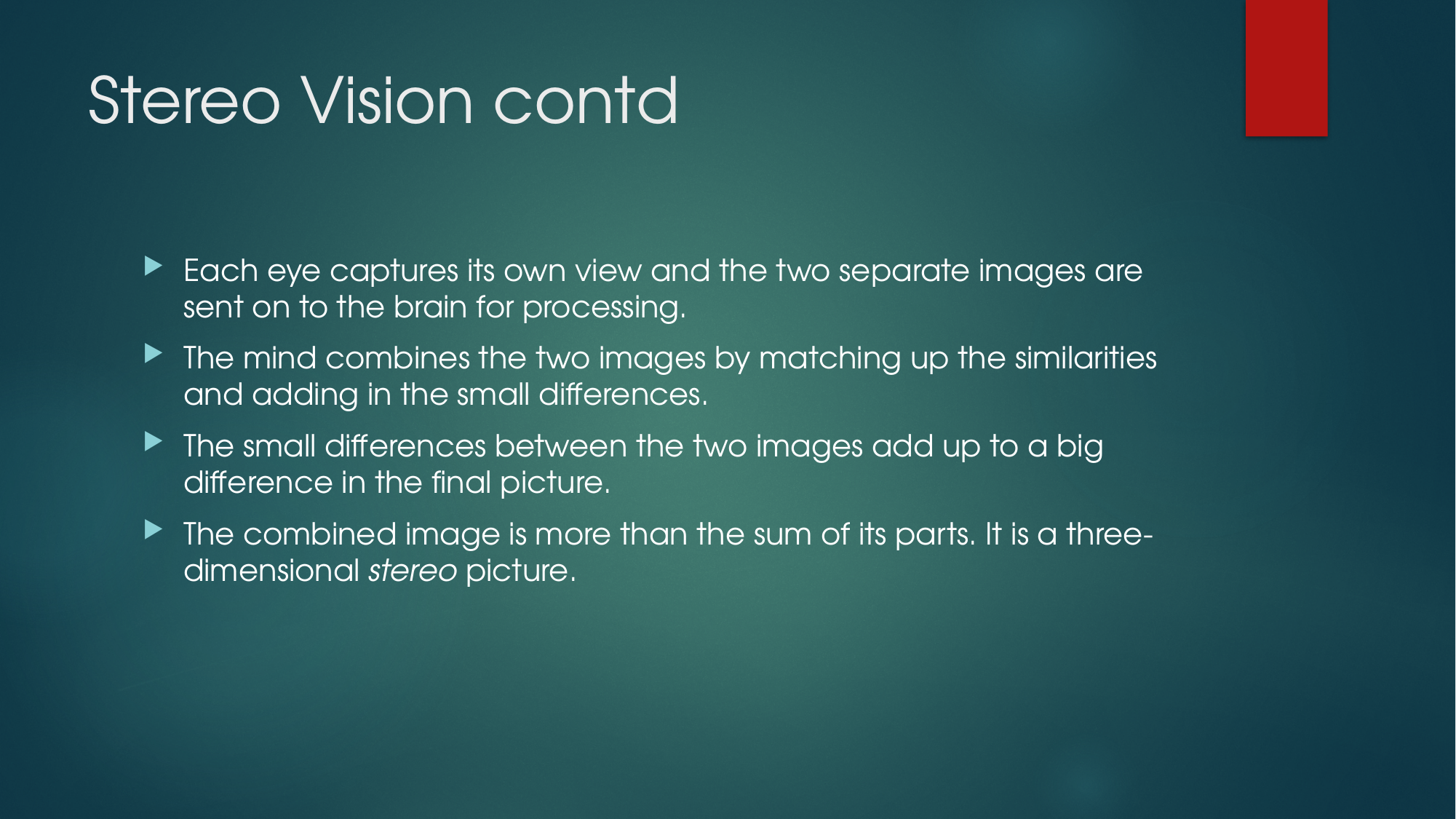

# Stereo Vision contd
Each eye captures its own view and the two separate images are sent on to the brain for processing.
The mind combines the two images by matching up the similarities and adding in the small differences.
The small differences between the two images add up to a big difference in the final picture.
The combined image is more than the sum of its parts. It is a three-dimensional stereo picture.